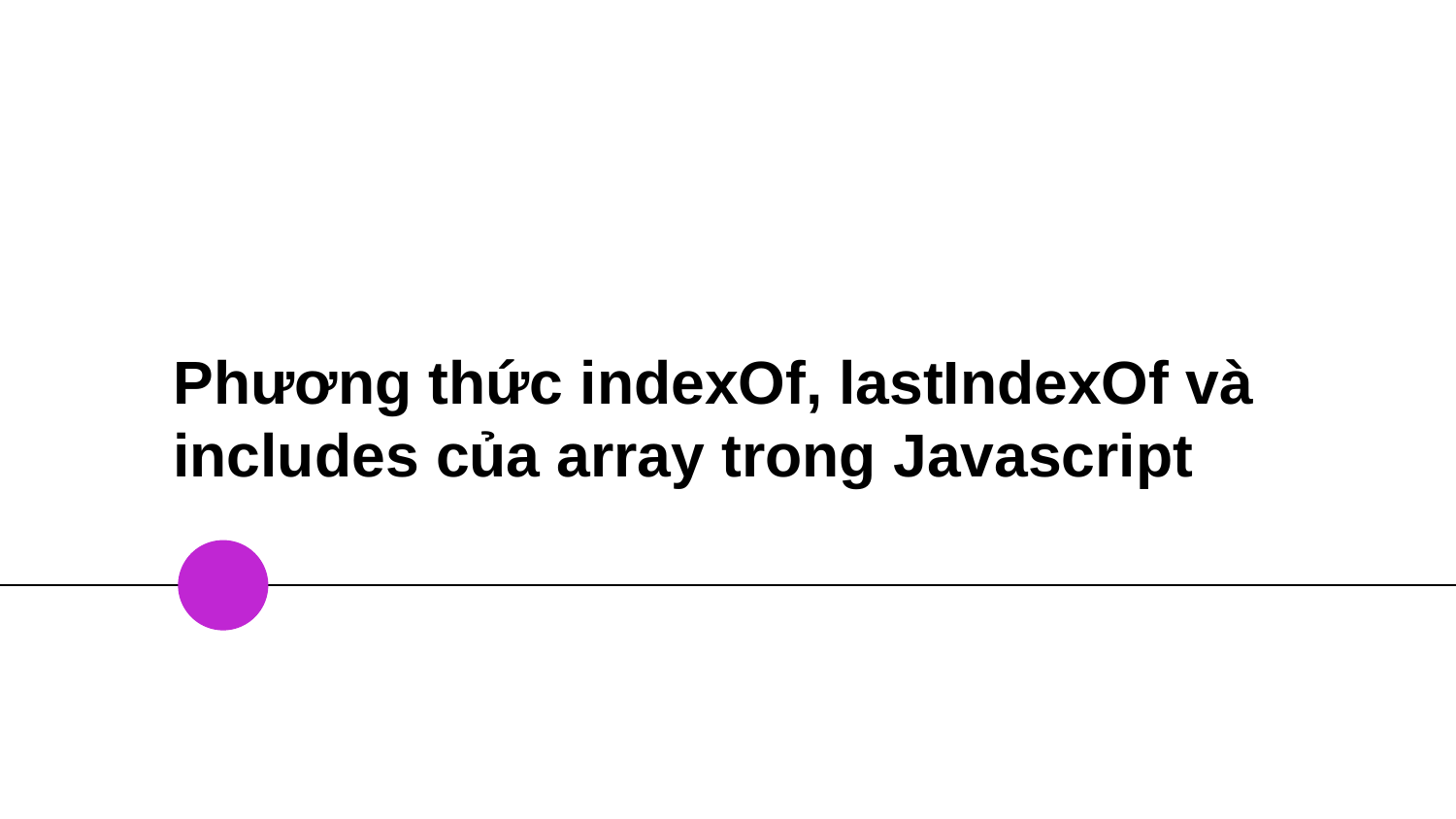

# Phương thức indexOf, lastIndexOf và includes của array trong Javascript